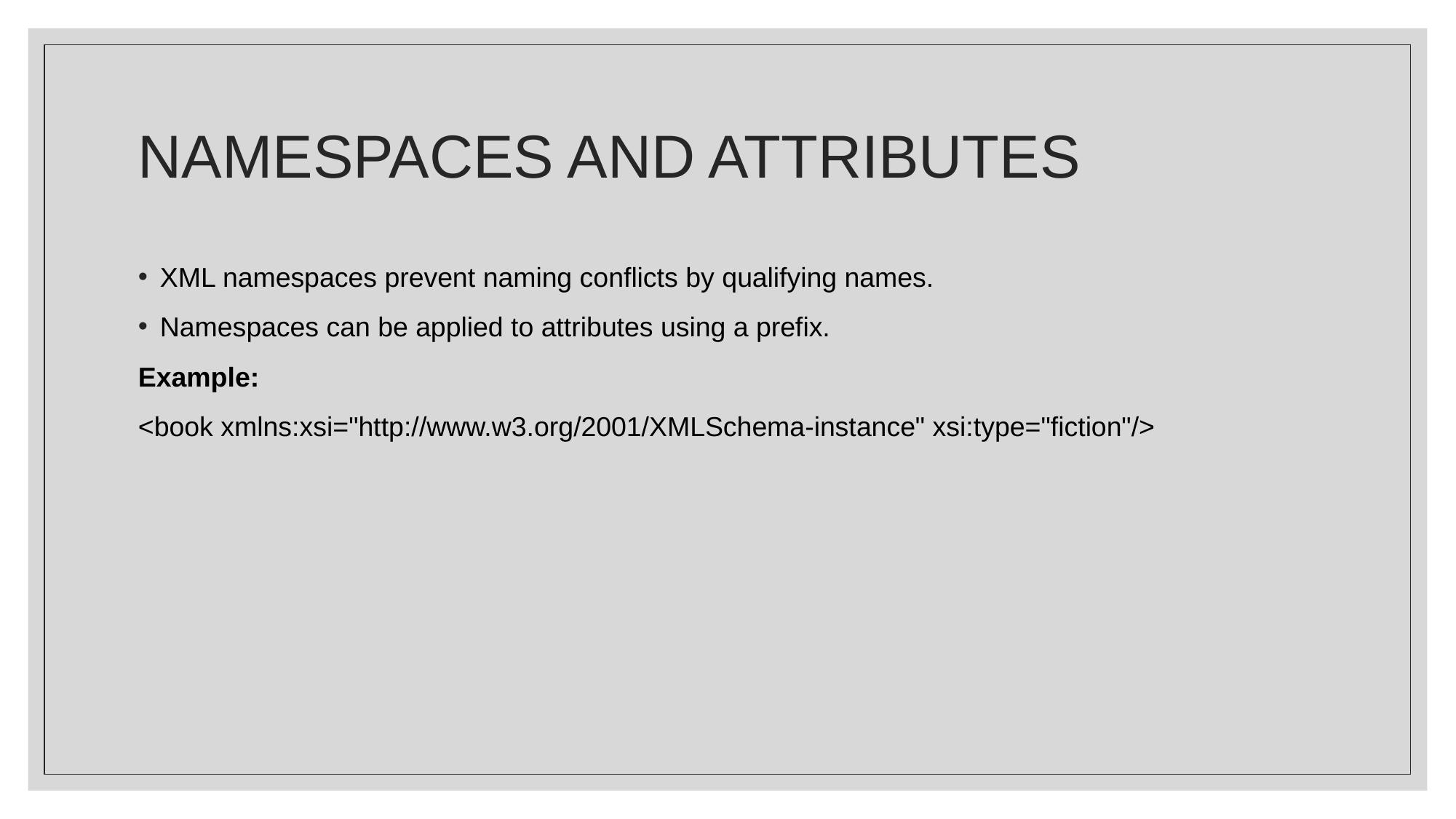

# NAMESPACES AND ATTRIBUTES
XML namespaces prevent naming conflicts by qualifying names.
Namespaces can be applied to attributes using a prefix.
Example:
<book xmlns:xsi="http://www.w3.org/2001/XMLSchema-instance" xsi:type="fiction"/>